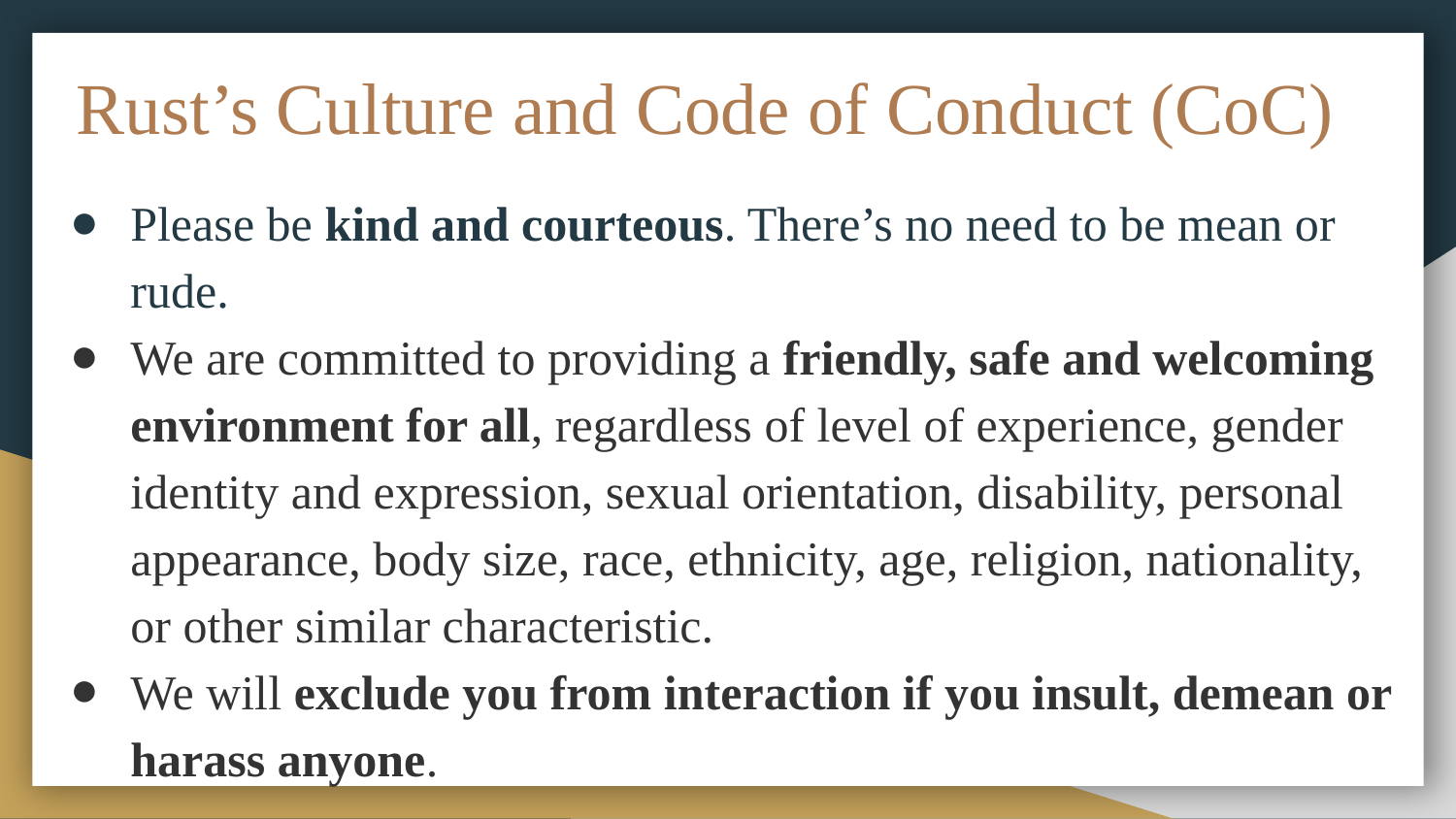

# Rust’s Culture and Code of Conduct (CoC)
Please be kind and courteous. There’s no need to be mean or rude.
We are committed to providing a friendly, safe and welcoming environment for all, regardless of level of experience, gender identity and expression, sexual orientation, disability, personal appearance, body size, race, ethnicity, age, religion, nationality, or other similar characteristic.
We will exclude you from interaction if you insult, demean or harass anyone.